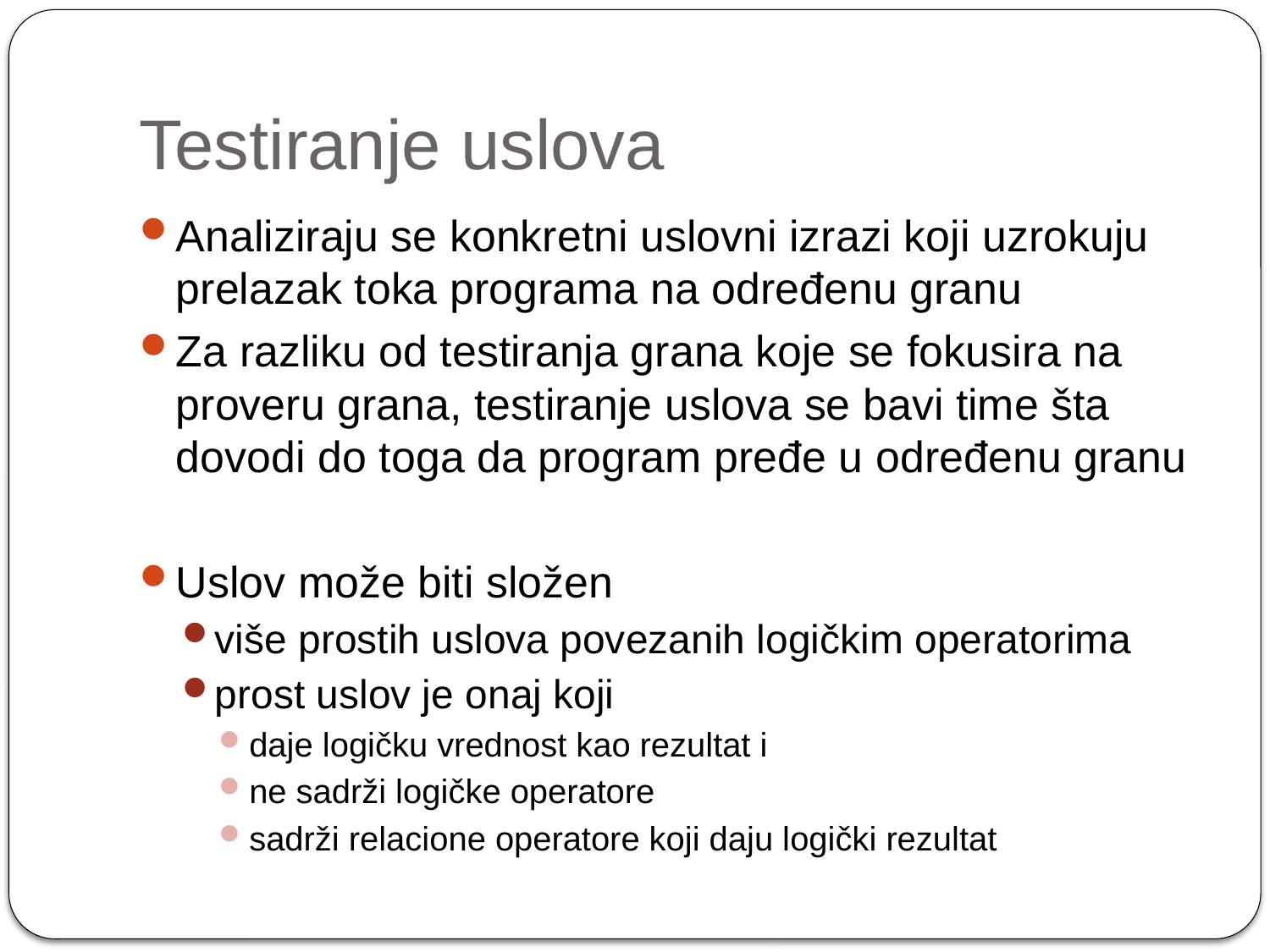

# Testiranje uslova
Analiziraju se konkretni uslovni izrazi koji uzrokuju prelazak toka programa na određenu granu
Za razliku od testiranja grana koje se fokusira na proveru grana, testiranje uslova se bavi time šta dovodi do toga da program pređe u određenu granu

Uslov može biti složen
više prostih uslova povezanih logičkim operatorima
prost uslov je onaj koji
daje logičku vrednost kao rezultat i
ne sadrži logičke operatore
sadrži relacione operatore koji daju logički rezultat